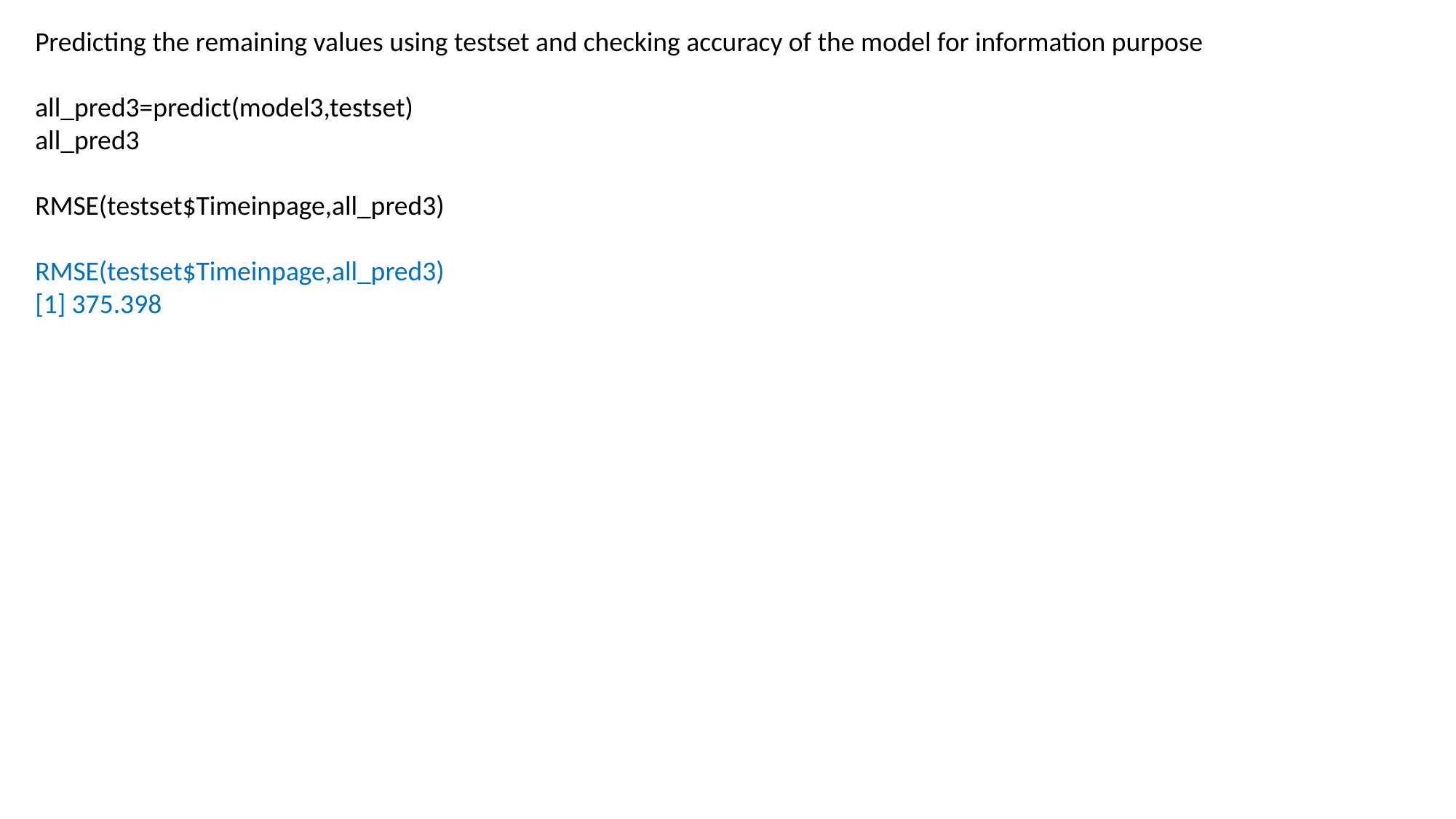

Predicting the remaining values using testset and checking accuracy of the model for information purpose

all_pred3=predict(model3,testset)
all_pred3

RMSE(testset$Timeinpage,all_pred3)

RMSE(testset$Timeinpage,all_pred3)
[1] 375.398